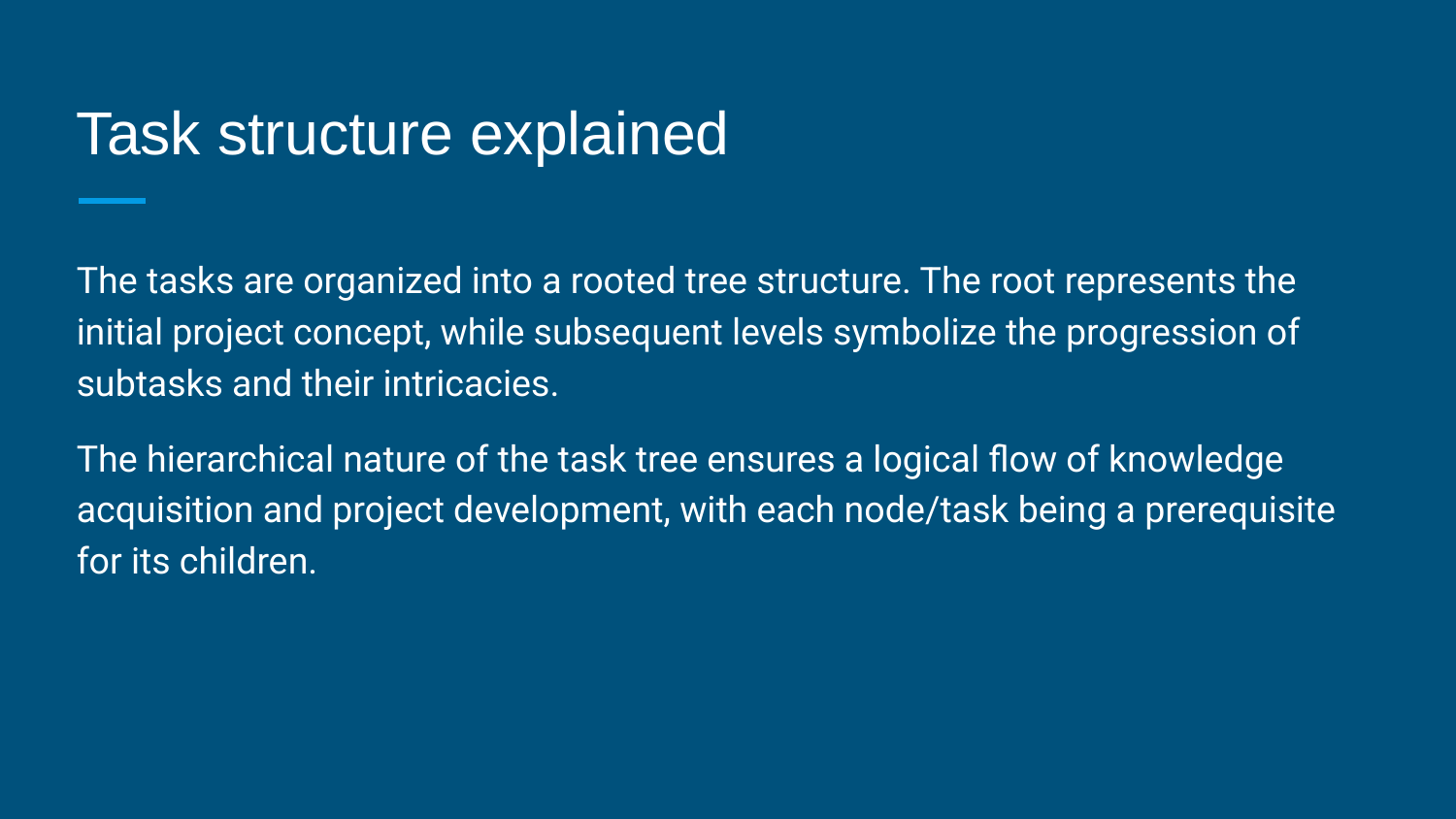

# Task structure explained
The tasks are organized into a rooted tree structure. The root represents the initial project concept, while subsequent levels symbolize the progression of subtasks and their intricacies.
The hierarchical nature of the task tree ensures a logical flow of knowledge acquisition and project development, with each node/task being a prerequisite for its children.